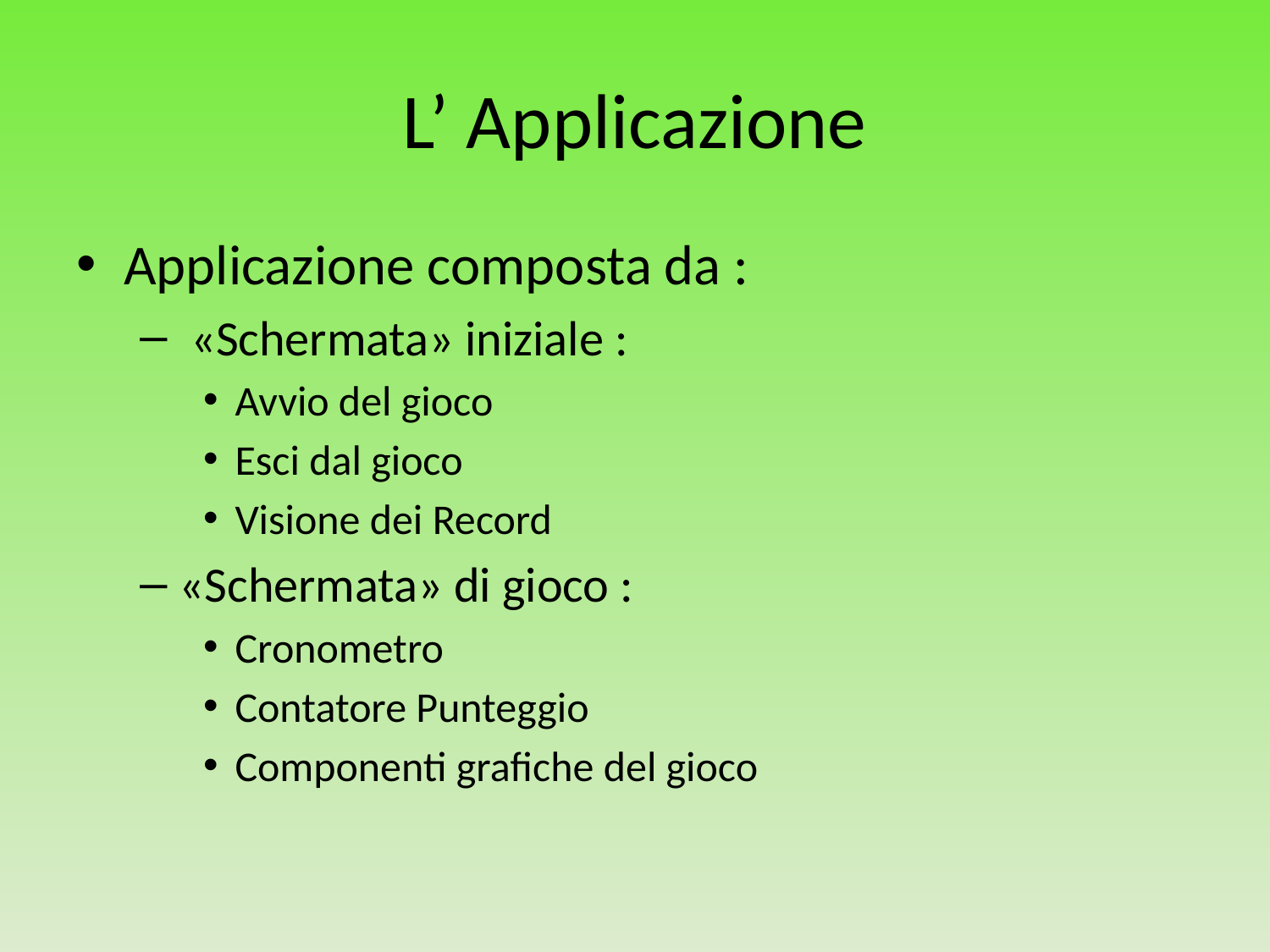

# L’ Applicazione
Applicazione composta da :
 «Schermata» iniziale :
Avvio del gioco
Esci dal gioco
Visione dei Record
«Schermata» di gioco :
Cronometro
Contatore Punteggio
Componenti grafiche del gioco